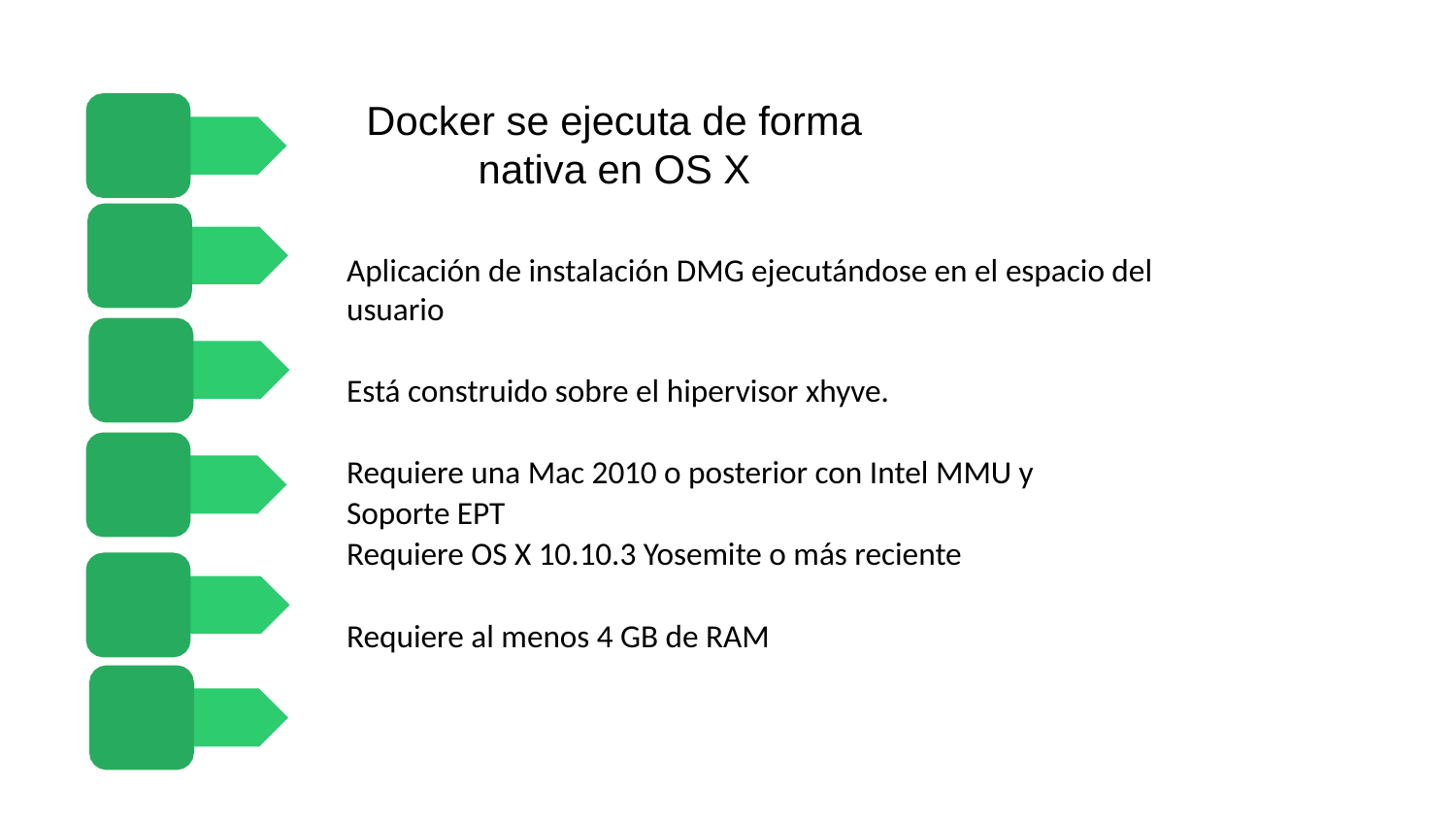

Ventana acoplable para OS X

# Docker se ejecuta de forma nativa en OS X

Aplicación de instalación DMG ejecutándose en el espacio del usuario

Está construido sobre el hipervisor xhyve.

Requiere una Mac 2010 o posterior con Intel MMU y
Soporte EPT
Requiere OS X 10.10.3 Yosemite o más reciente

Requiere al menos 4 GB de RAM